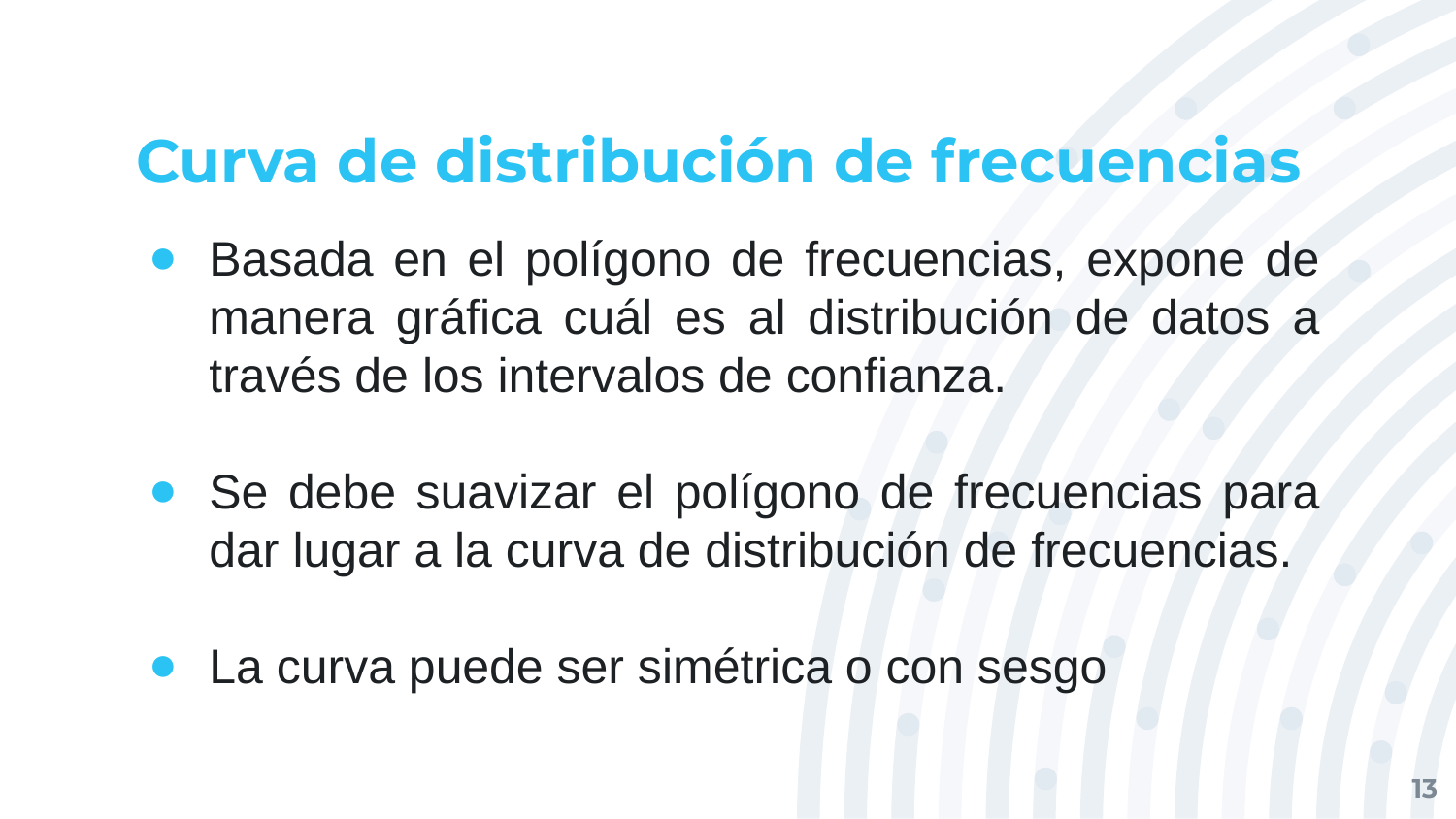

# Curva de distribución de frecuencias
Basada en el polígono de frecuencias, expone de manera gráfica cuál es al distribución de datos a través de los intervalos de confianza.

Se debe suavizar el polígono de frecuencias para dar lugar a la curva de distribución de frecuencias.

La curva puede ser simétrica o con sesgo

13